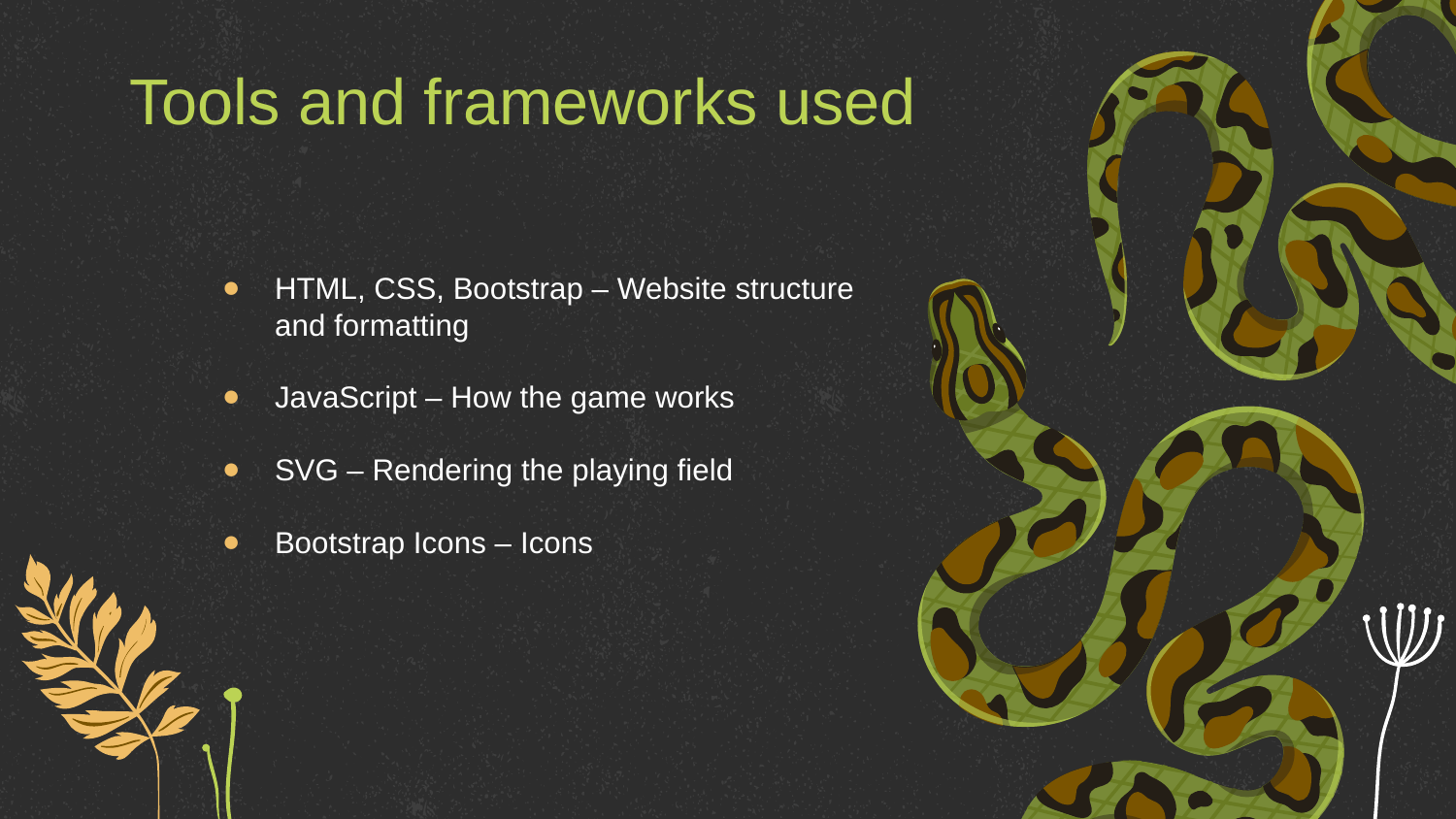

# Tools and frameworks used
HTML, CSS, Bootstrap – Website structure and formatting
JavaScript – How the game works
SVG – Rendering the playing field
Bootstrap Icons – Icons